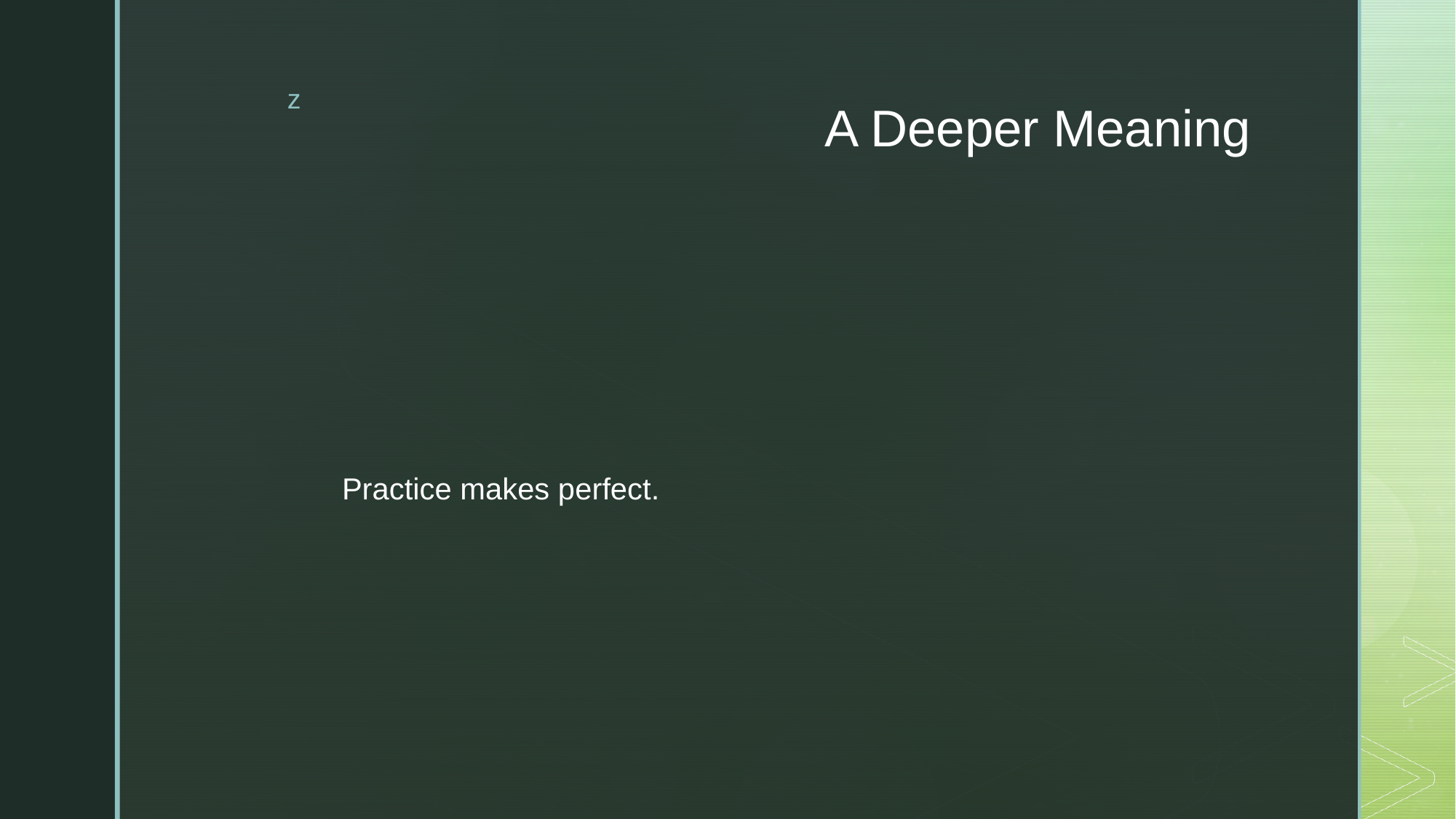

# A Deeper Meaning
Practice makes perfect.